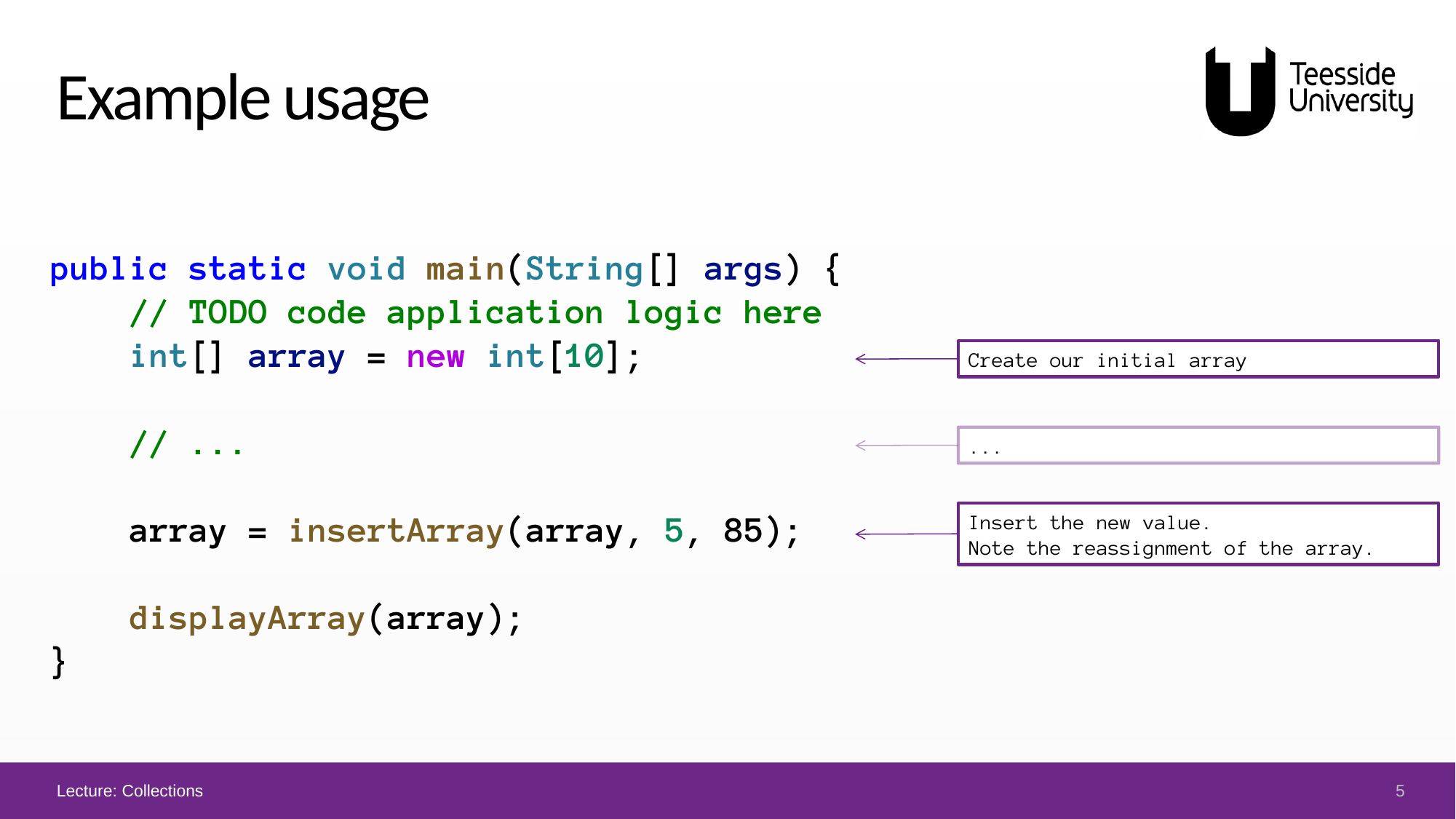

# Example usage
public static void main(String[] args) {
    // TODO code application logic here
    int[] array = new int[10];

    // ...

    array = insertArray(array, 5, 85);

    displayArray(array);
}
Create our initial array
...
Insert the new value.
Note the reassignment of the array.
5
Lecture: Collections